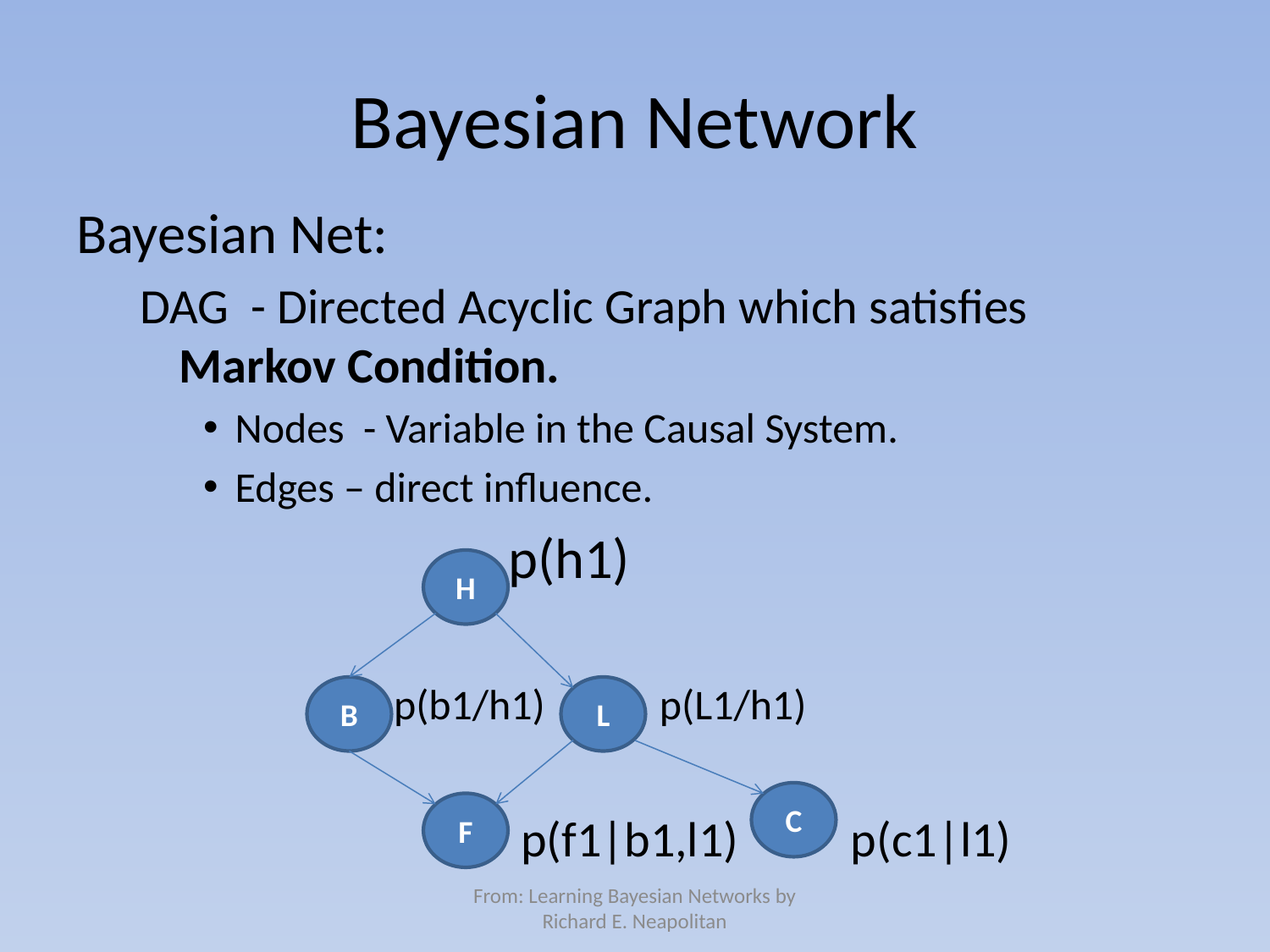

# Bayesian Network
Bayesian Net:
DAG  - Directed Acyclic Graph which satisfies Markov Condition.
Nodes  - Variable in the Causal System.
Edges – direct influence.
                                  p(h1)

                    p(b1/h1)            p(L1/h1)

                                  p(f1|b1,l1)          p(c1|l1)
H
B
L
C
F
From: Learning Bayesian Networks by Richard E. Neapolitan